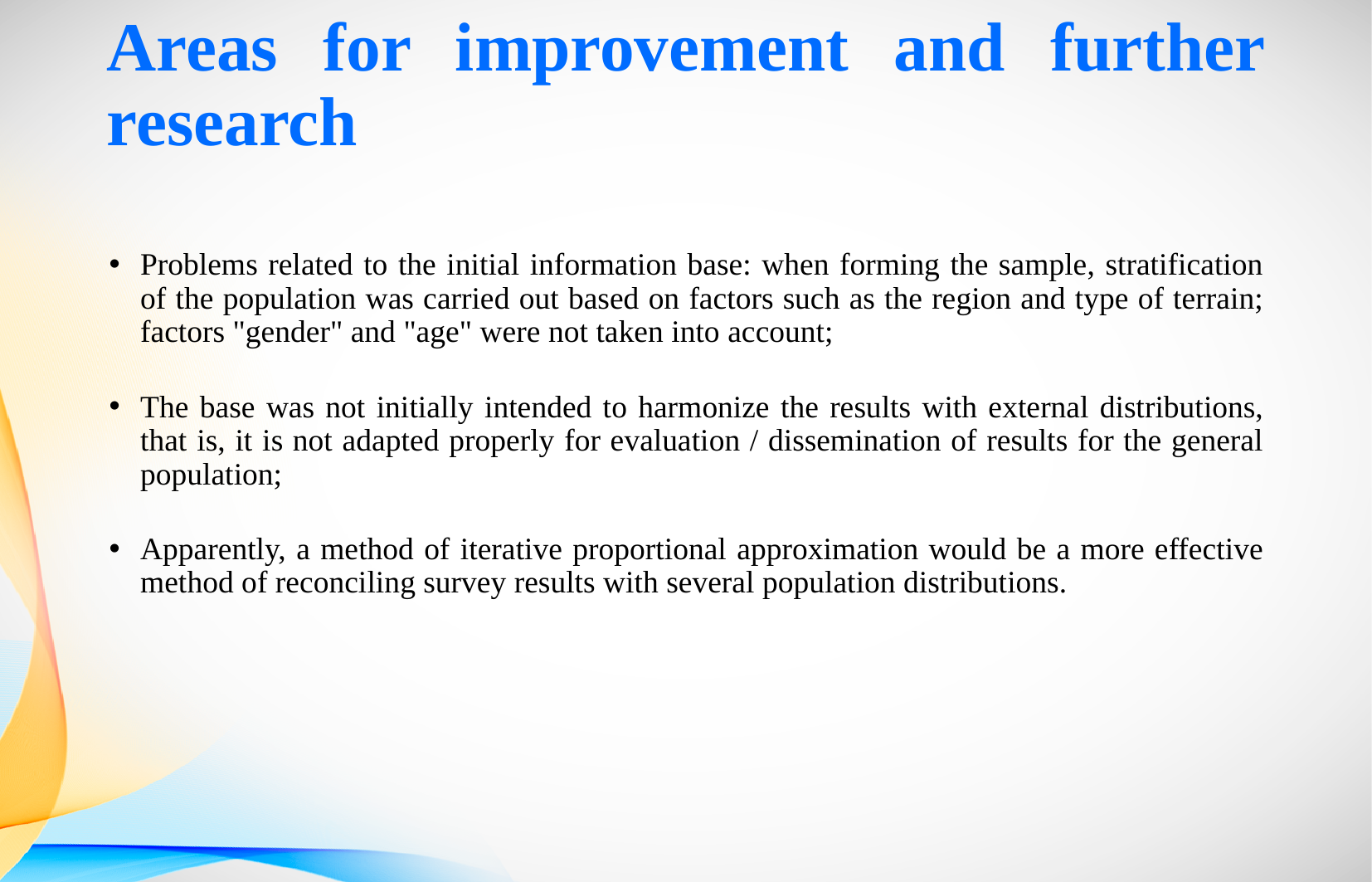

# Areas for improvement and further research

Problems related to the initial information base: when forming the sample, stratification of the population was carried out based on factors such as the region and type of terrain; factors "gender" and "age" were not taken into account;
The base was not initially intended to harmonize the results with external distributions, that is, it is not adapted properly for evaluation / dissemination of results for the general population;
Apparently, a method of iterative proportional approximation would be a more effective method of reconciling survey results with several population distributions.